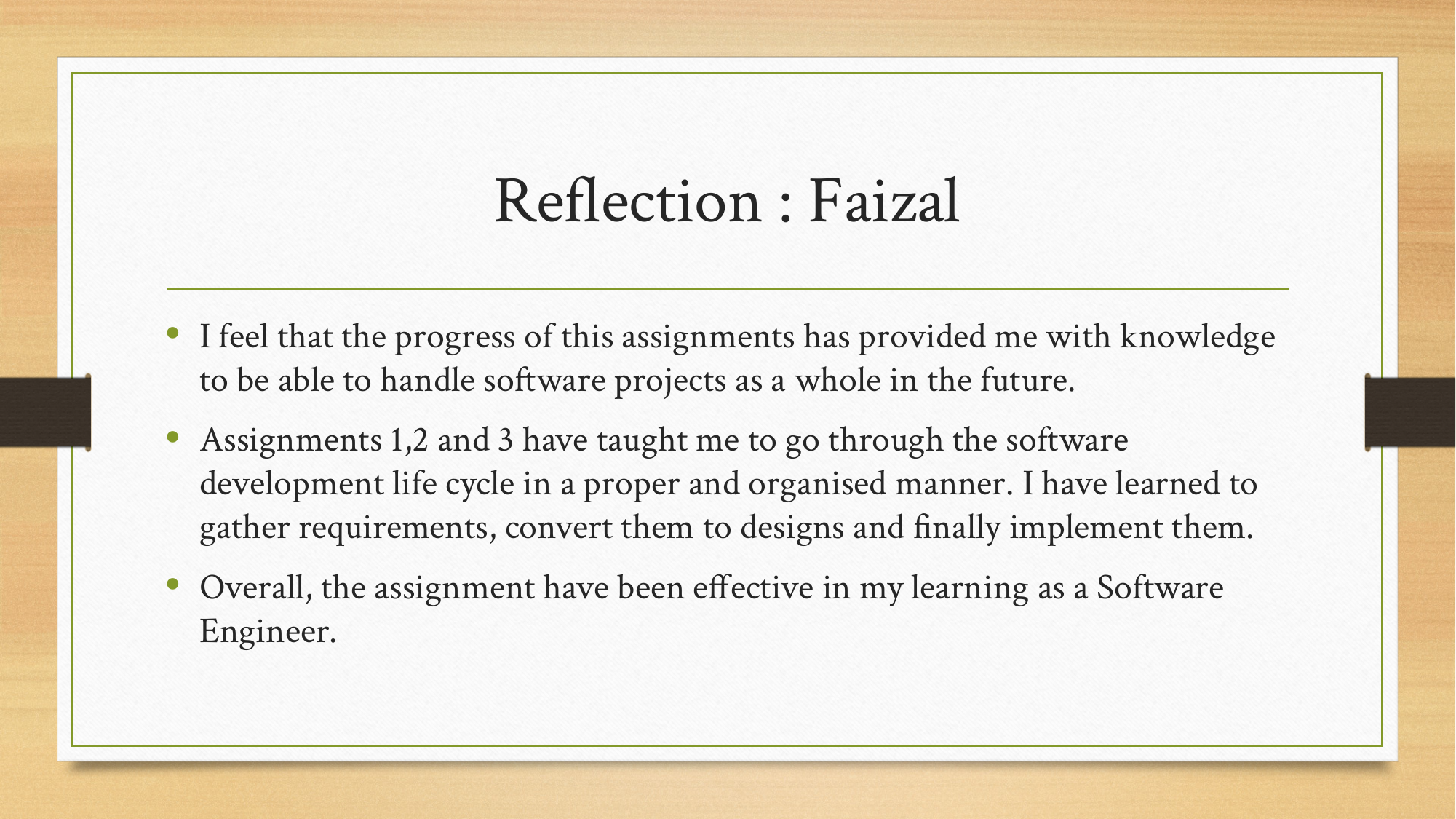

# Reflection : Faizal
I feel that the progress of this assignments has provided me with knowledge to be able to handle software projects as a whole in the future.
Assignments 1,2 and 3 have taught me to go through the software development life cycle in a proper and organised manner. I have learned to gather requirements, convert them to designs and finally implement them.
Overall, the assignment have been effective in my learning as a Software Engineer.